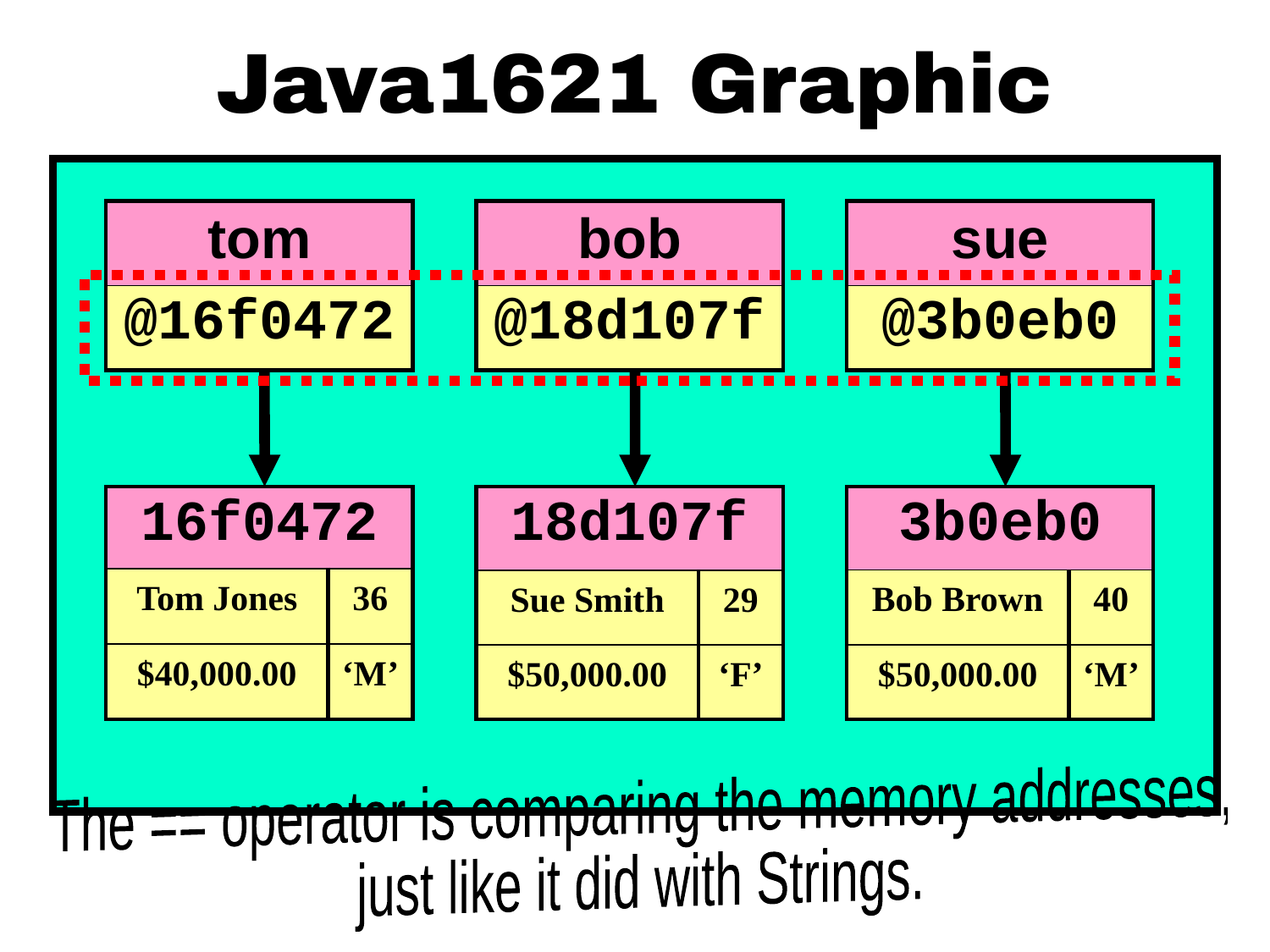

# Java1621 Graphic

| tom |
| --- |
| @16f0472 |
| bob |
| --- |
| @18d107f |
| sue |
| --- |
| @3b0eb0 |

| 16f0472 |  |
| --- | --- |
| Tom Jones | 36 |
| $40,000.00 | ‘M’ |
| 18d107f |  |
| --- | --- |
| Sue Smith | 29 |
| $50,000.00 | ‘F’ |
| 3b0eb0 |  |
| --- | --- |
| Bob Brown | 40 |
| $50,000.00 | ‘M’ |
The == operator is comparing the memory addresses,
just like it did with Strings.